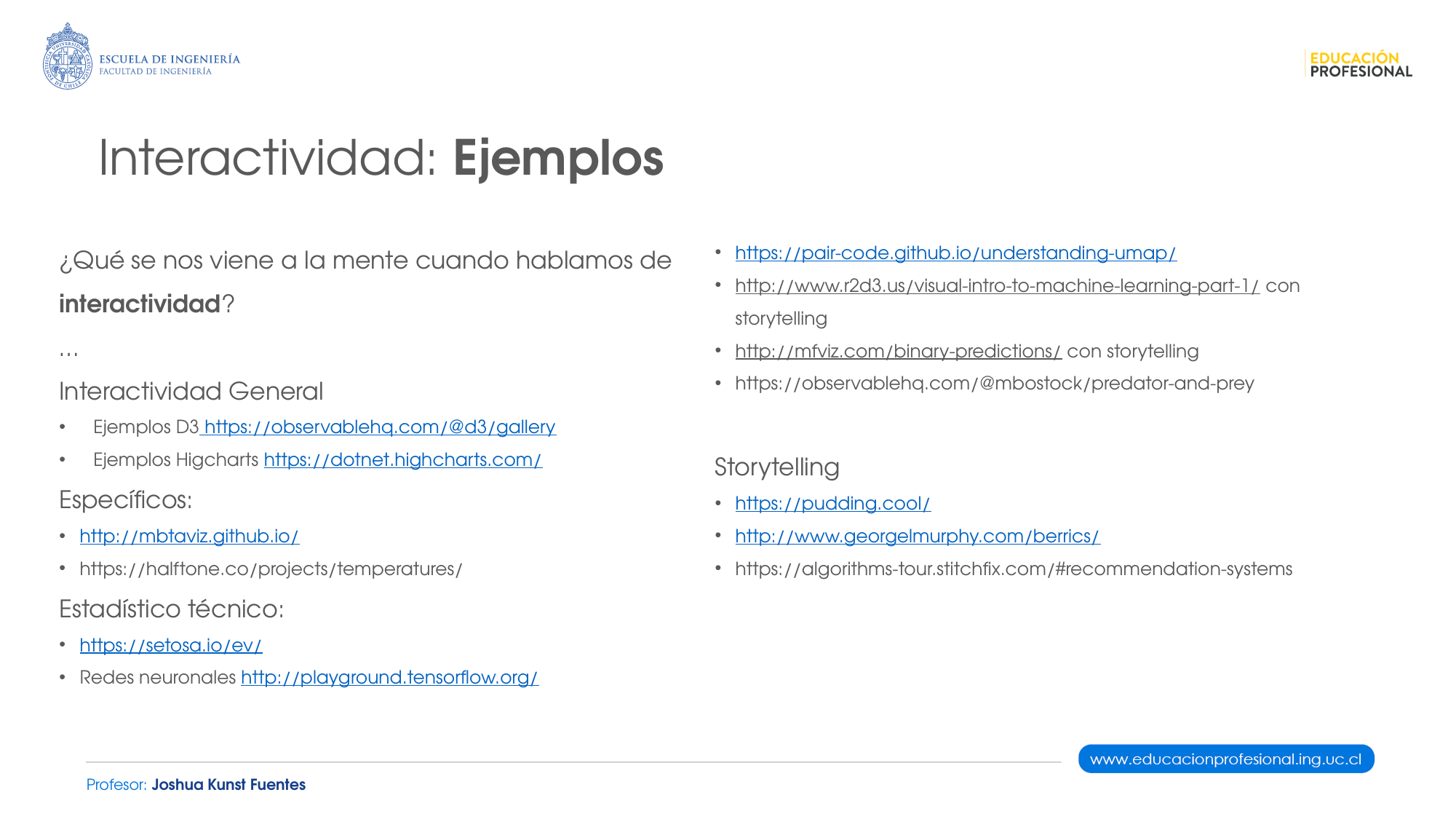

Interactividad: Ejemplos
¿Qué se nos viene a la mente cuando hablamos de interactividad?
…
Interactividad General
Ejemplos D3 https://observablehq.com/@d3/gallery
Ejemplos Higcharts https://dotnet.highcharts.com/
Específicos:
http://mbtaviz.github.io/
https://halftone.co/projects/temperatures/
Estadístico técnico:
https://setosa.io/ev/
Redes neuronales http://playground.tensorflow.org/
https://pair-code.github.io/understanding-umap/
http://www.r2d3.us/visual-intro-to-machine-learning-part-1/ con storytelling
http://mfviz.com/binary-predictions/ con storytelling
https://observablehq.com/@mbostock/predator-and-prey

Storytelling
https://pudding.cool/
http://www.georgelmurphy.com/berrics/
https://algorithms-tour.stitchfix.com/#recommendation-systems